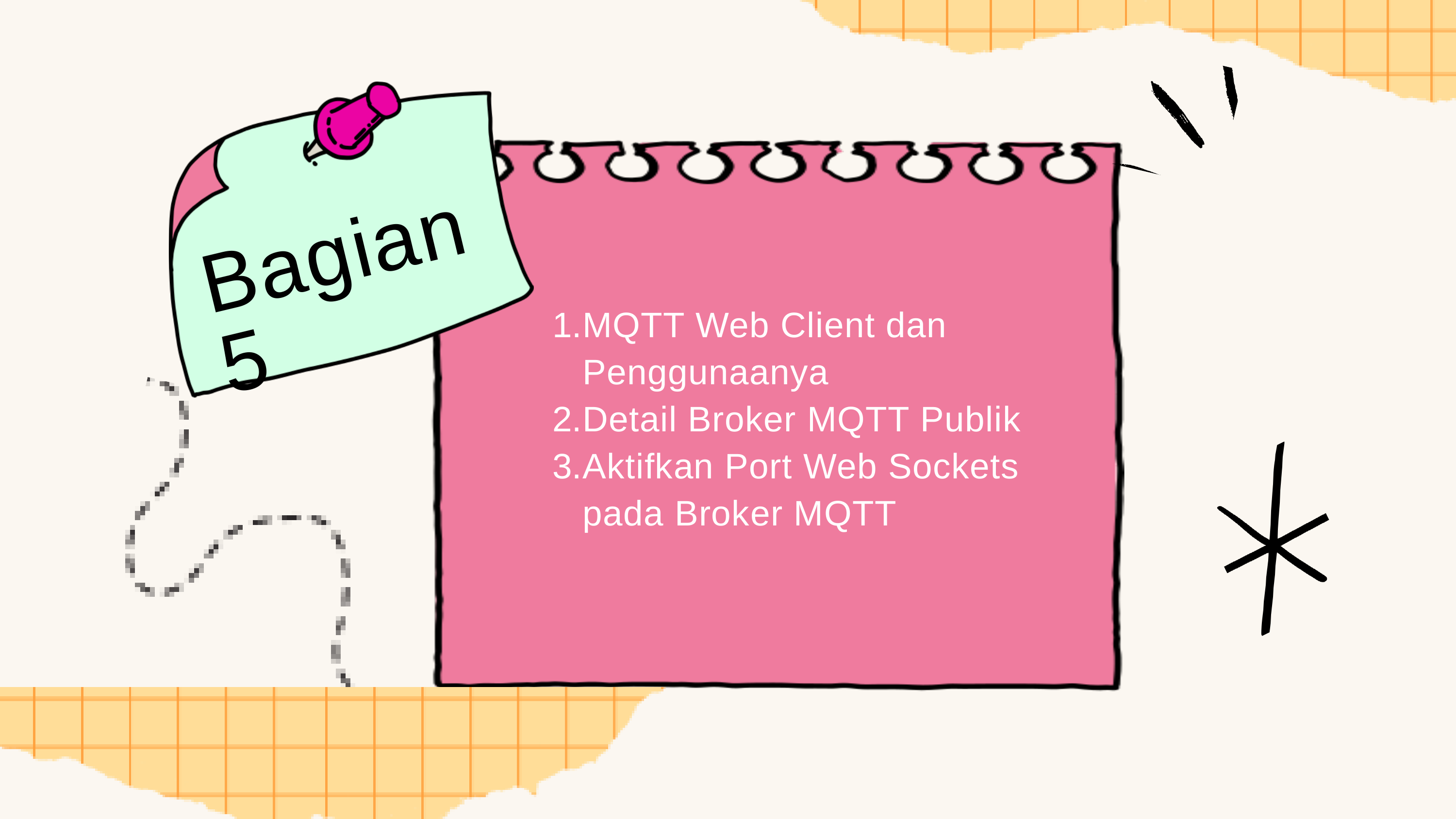

Bagian 5

MQTT Web Client dan Penggunaanya
Detail Broker MQTT Publik
Aktifkan Port Web Sockets pada Broker MQTT